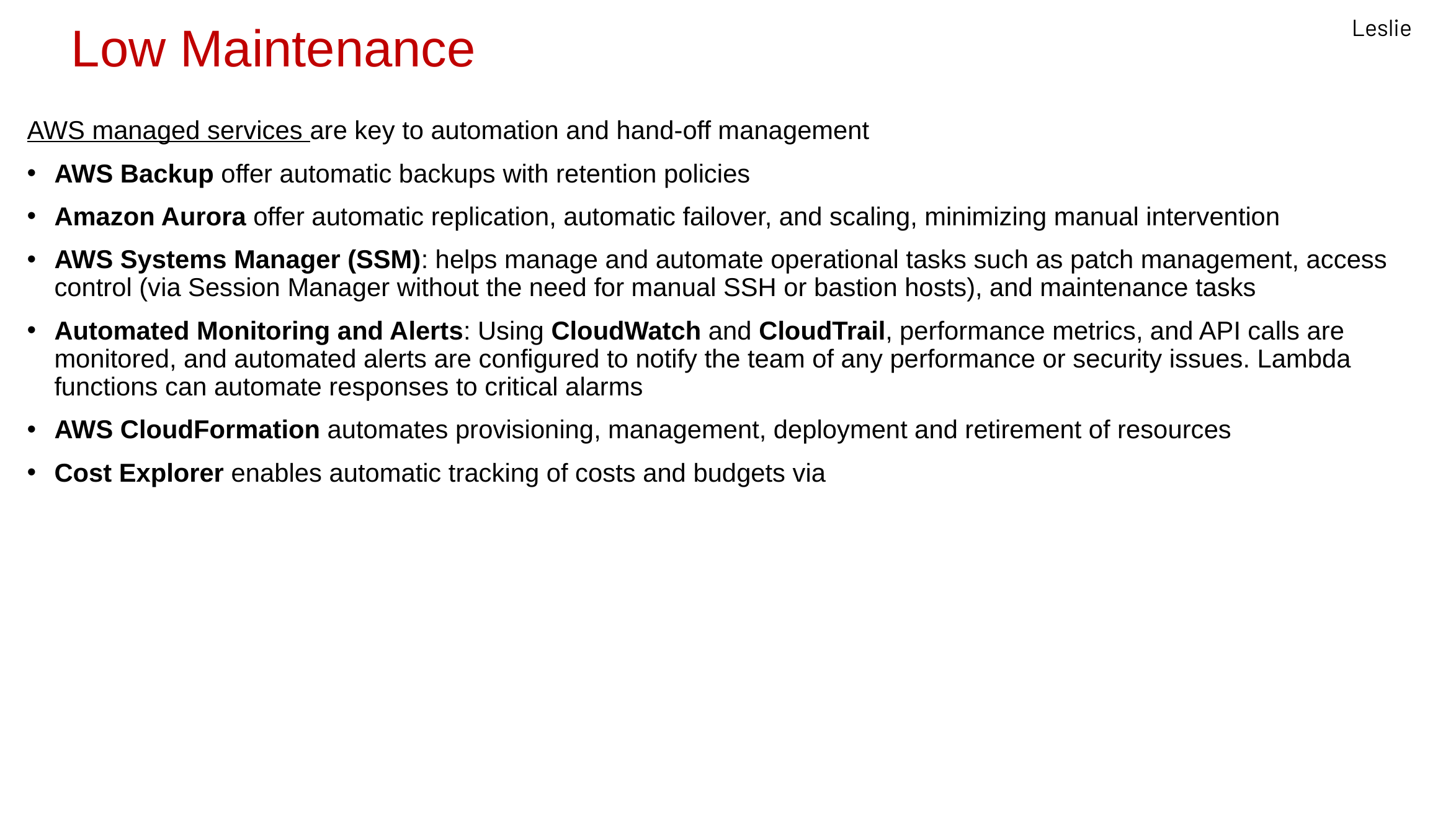

# Low Maintenance
Leslie
AWS managed services are key to automation and hand-off management
AWS Backup offer automatic backups with retention policies
Amazon Aurora offer automatic replication, automatic failover, and scaling, minimizing manual intervention
AWS Systems Manager (SSM): helps manage and automate operational tasks such as patch management, access control (via Session Manager without the need for manual SSH or bastion hosts), and maintenance tasks
Automated Monitoring and Alerts: Using CloudWatch and CloudTrail, performance metrics, and API calls are monitored, and automated alerts are configured to notify the team of any performance or security issues. Lambda functions can automate responses to critical alarms
AWS CloudFormation automates provisioning, management, deployment and retirement of resources
Cost Explorer enables automatic tracking of costs and budgets via